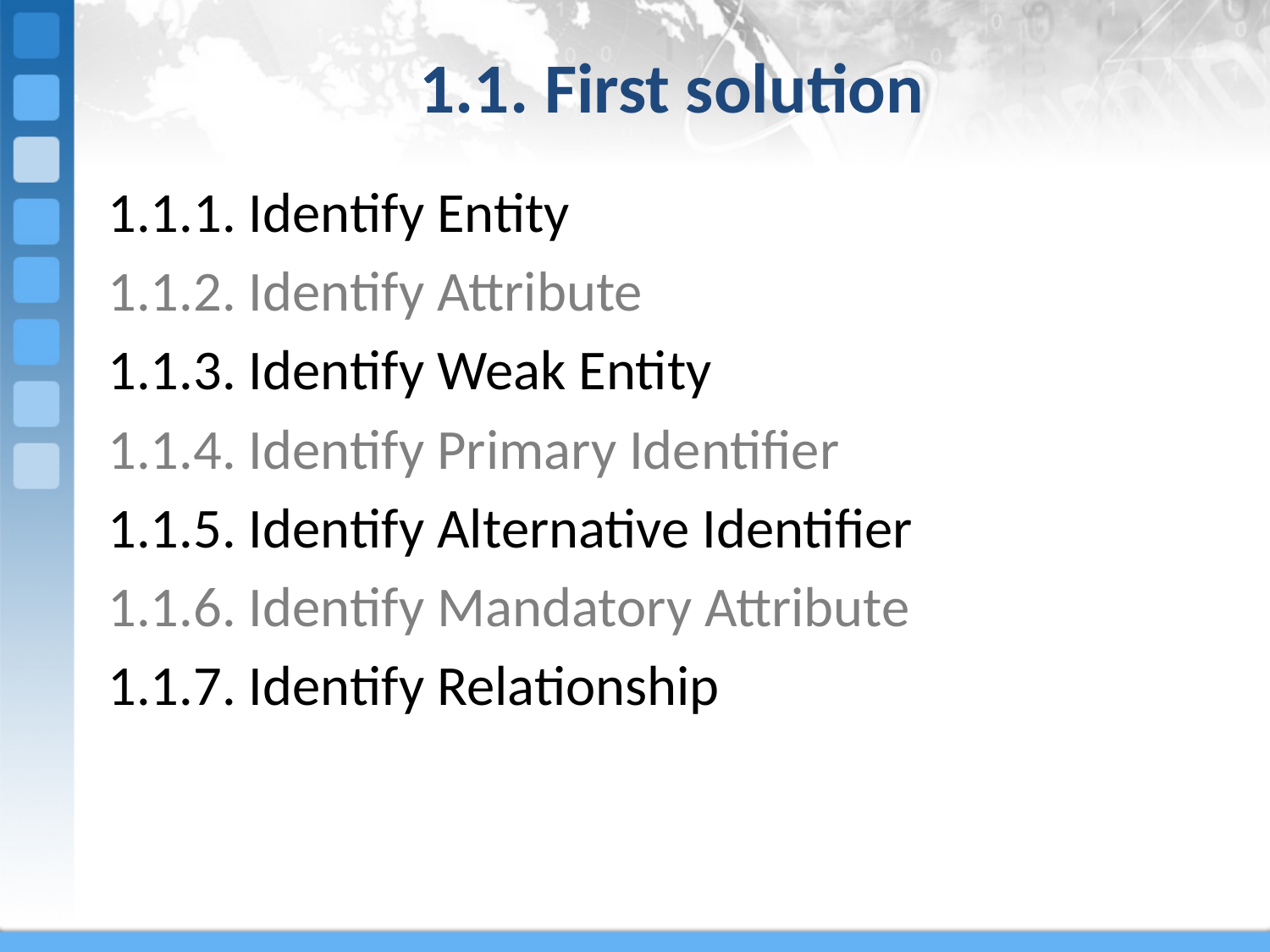

# 1.1. First solution
1.1.1. Identify Entity
1.1.2. Identify Attribute
1.1.3. Identify Weak Entity
1.1.4. Identify Primary Identifier
1.1.5. Identify Alternative Identifier
1.1.6. Identify Mandatory Attribute
1.1.7. Identify Relationship